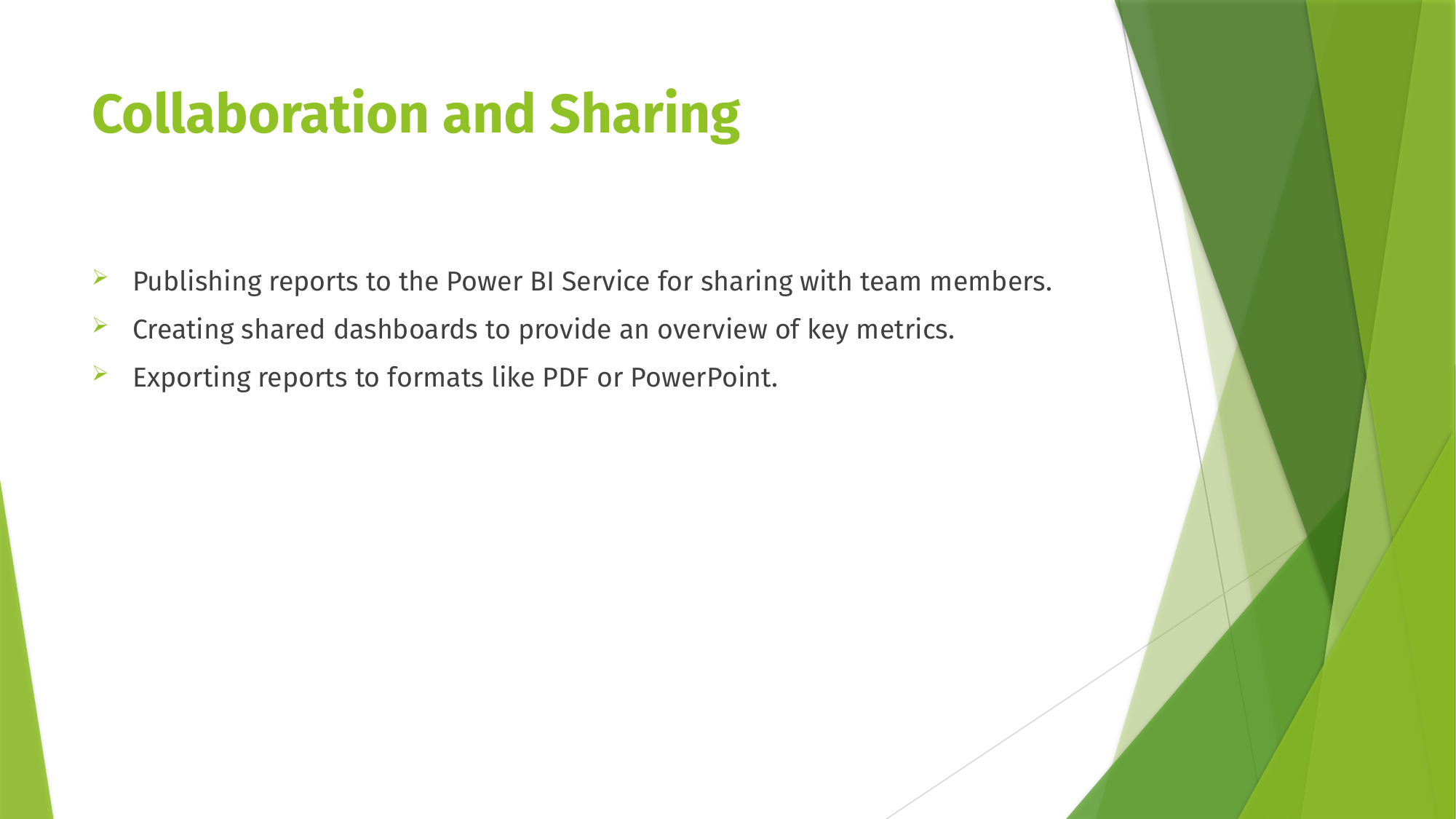

# Collaboration and Sharing
Publishing reports to the Power BI Service for sharing with team members.
Creating shared dashboards to provide an overview of key metrics.
Exporting reports to formats like PDF or PowerPoint.